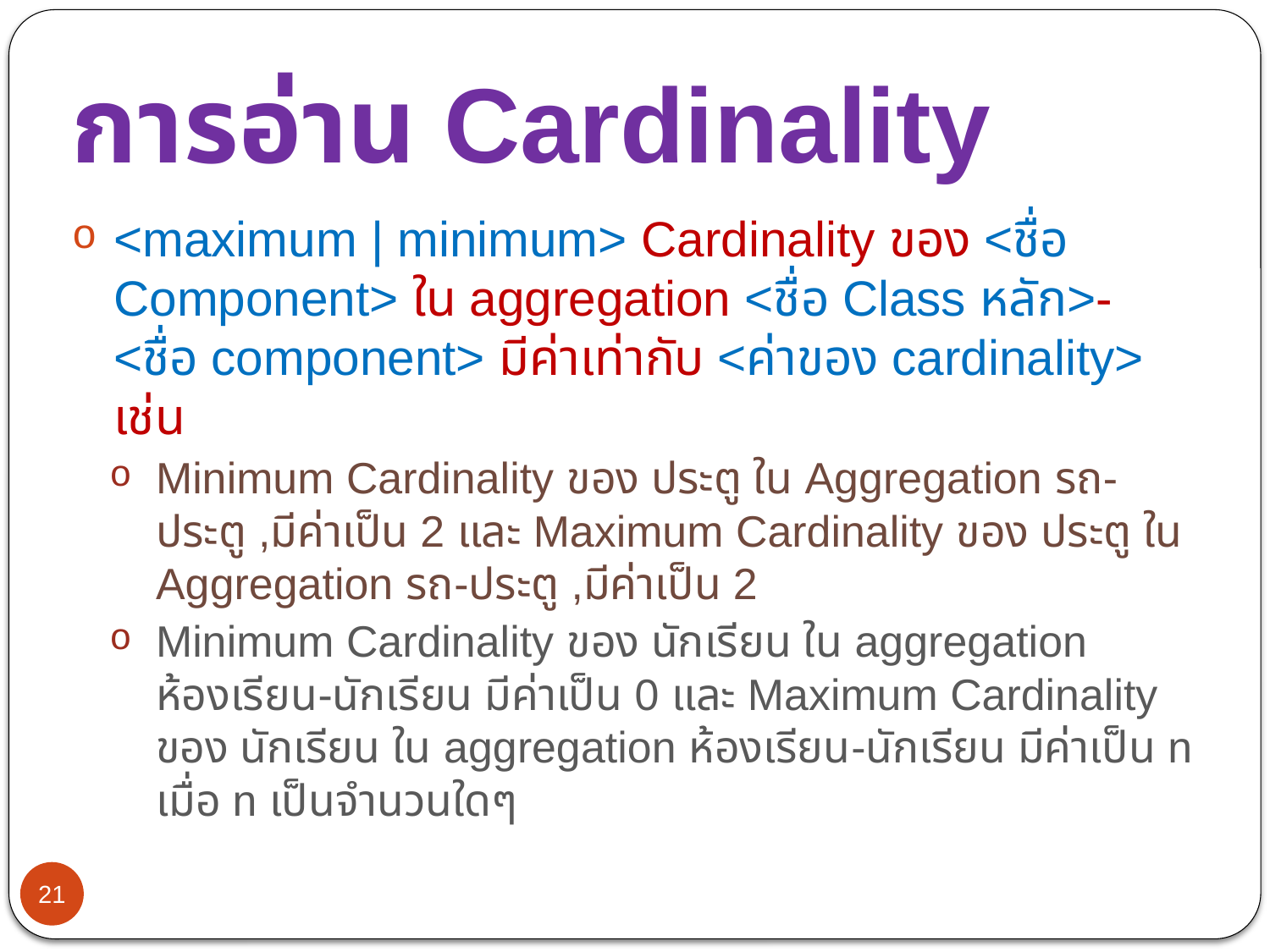

# การอ่าน Cardinality
<maximum | minimum> Cardinality ของ <ชื่อ Component> ใน aggregation <ชื่อ Class หลัก>-<ชื่อ component> มีค่าเท่ากับ <ค่าของ cardinality>  เช่น
Minimum Cardinality ของ ประตู ใน Aggregation รถ-ประตู ,มีค่าเป็น 2 และ Maximum Cardinality ของ ประตู ใน Aggregation รถ-ประตู ,มีค่าเป็น 2
Minimum Cardinality ของ นักเรียน ใน aggregation ห้องเรียน-นักเรียน มีค่าเป็น 0 และ Maximum Cardinality ของ นักเรียน ใน aggregation ห้องเรียน-นักเรียน มีค่าเป็น n เมื่อ n เป็นจำนวนใดๆ
21